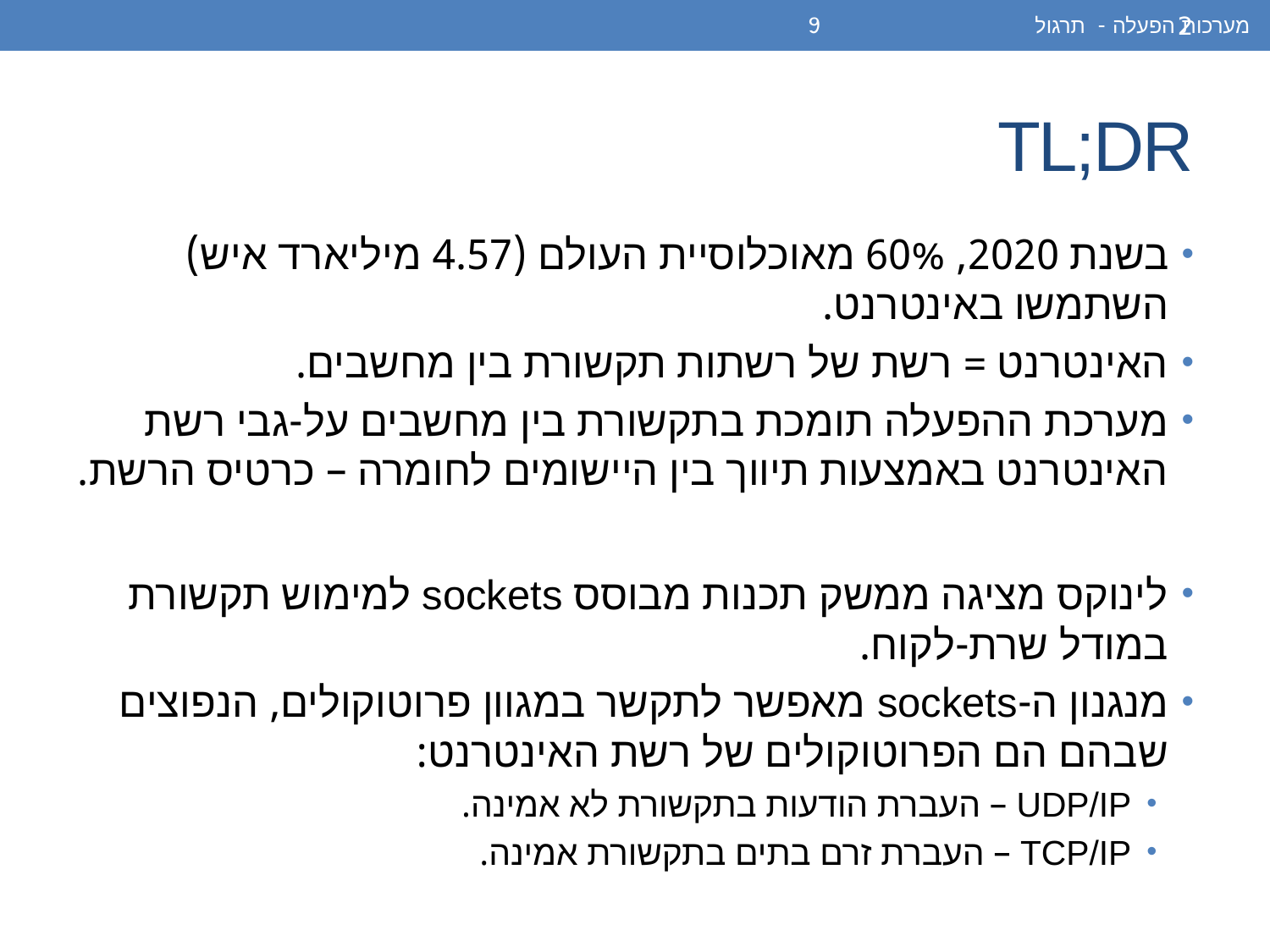

מערכות הפעלה - תרגול 9
2
# TL;DR
בשנת 2020, 60% מאוכלוסיית העולם (4.57 מיליארד איש) השתמשו באינטרנט.
האינטרנט = רשת של רשתות תקשורת בין מחשבים.
מערכת ההפעלה תומכת בתקשורת בין מחשבים על-גבי רשת האינטרנט באמצעות תיווך בין היישומים לחומרה – כרטיס הרשת.

לינוקס מציגה ממשק תכנות מבוסס sockets למימוש תקשורת במודל שרת-לקוח.
מנגנון ה-sockets מאפשר לתקשר במגוון פרוטוקולים, הנפוצים שבהם הם הפרוטוקולים של רשת האינטרנט:
UDP/IP – העברת הודעות בתקשורת לא אמינה.
TCP/IP – העברת זרם בתים בתקשורת אמינה.